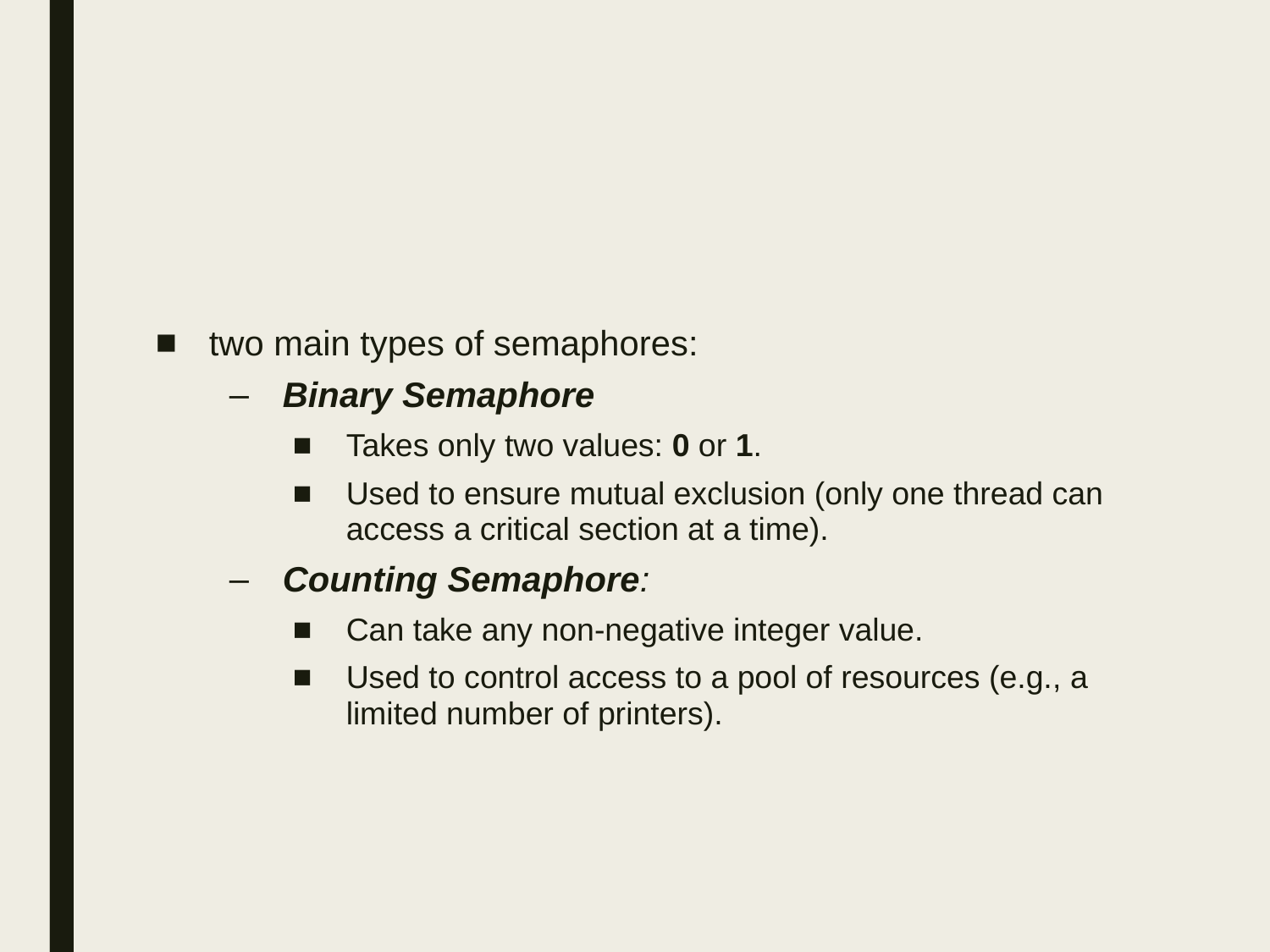

#
two main types of semaphores:
Binary Semaphore
Takes only two values: 0 or 1.
Used to ensure mutual exclusion (only one thread can access a critical section at a time).
Counting Semaphore:
Can take any non-negative integer value.
Used to control access to a pool of resources (e.g., a limited number of printers).